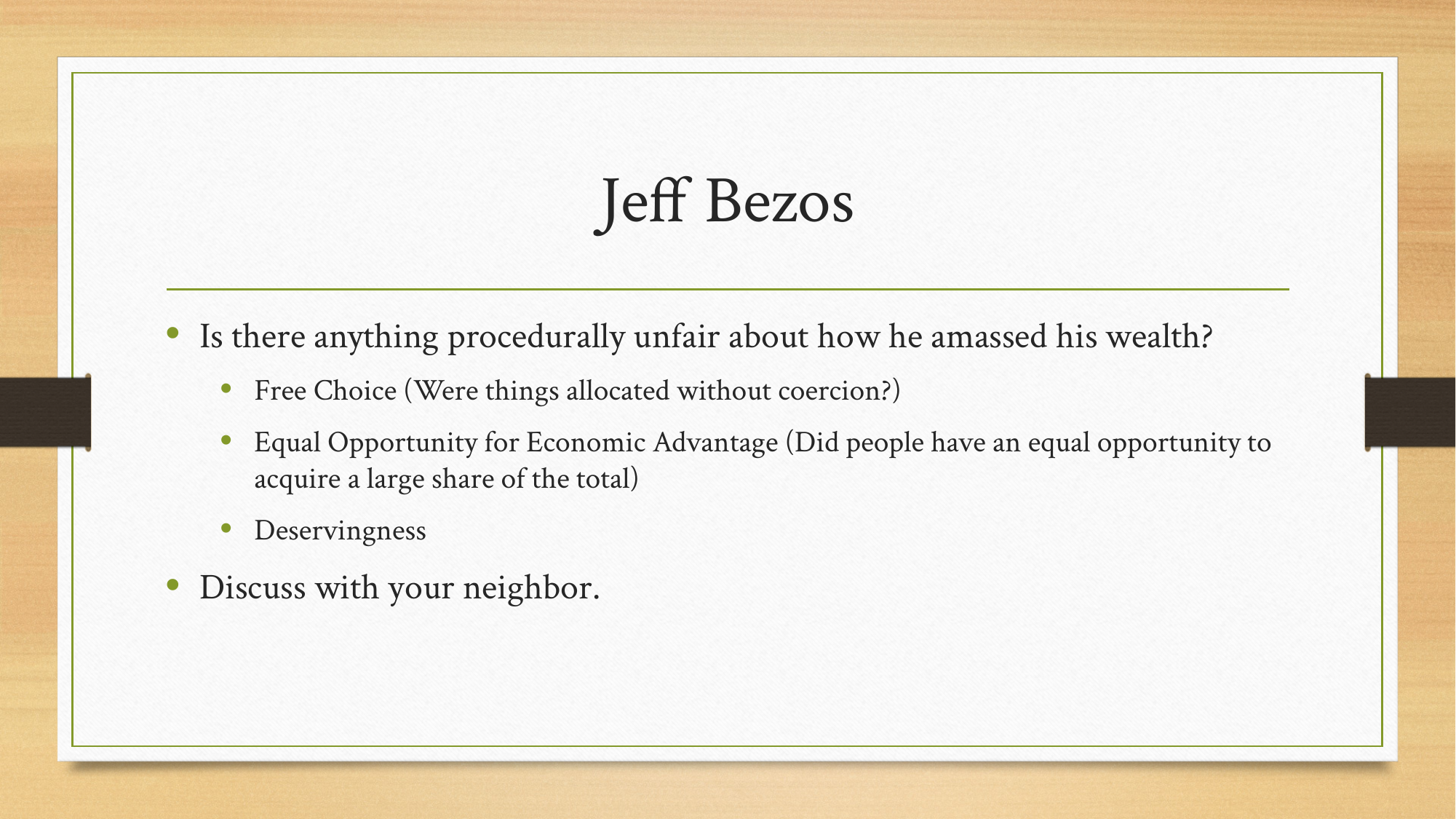

# Jeff Bezos
Is there anything procedurally unfair about how he amassed his wealth?
Free Choice (Were things allocated without coercion?)
Equal Opportunity for Economic Advantage (Did people have an equal opportunity to acquire a large share of the total)
Deservingness
Discuss with your neighbor.